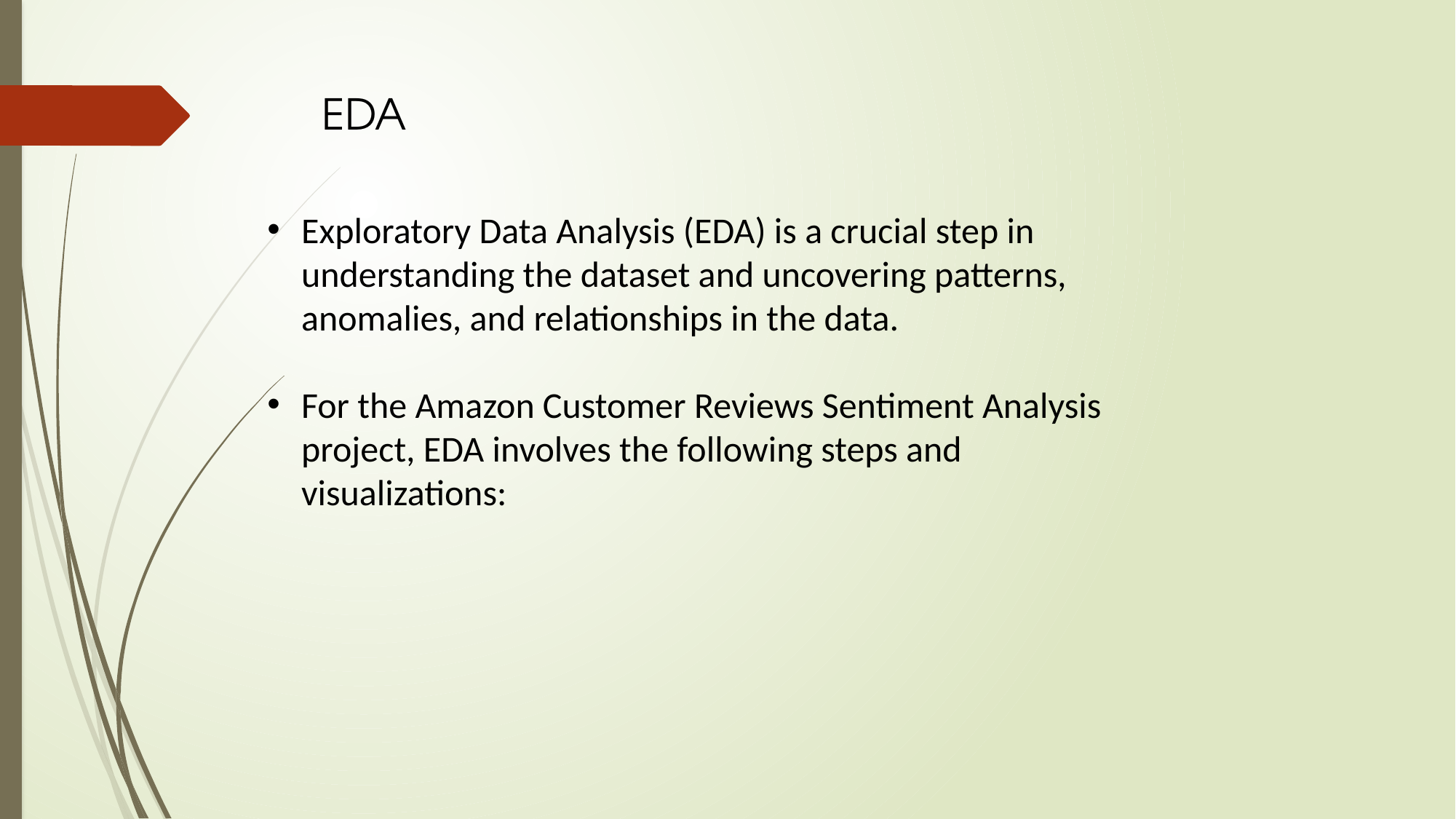

EDA
Exploratory Data Analysis (EDA) is a crucial step in understanding the dataset and uncovering patterns, anomalies, and relationships in the data.

For the Amazon Customer Reviews Sentiment Analysis project, EDA involves the following steps and visualizations: